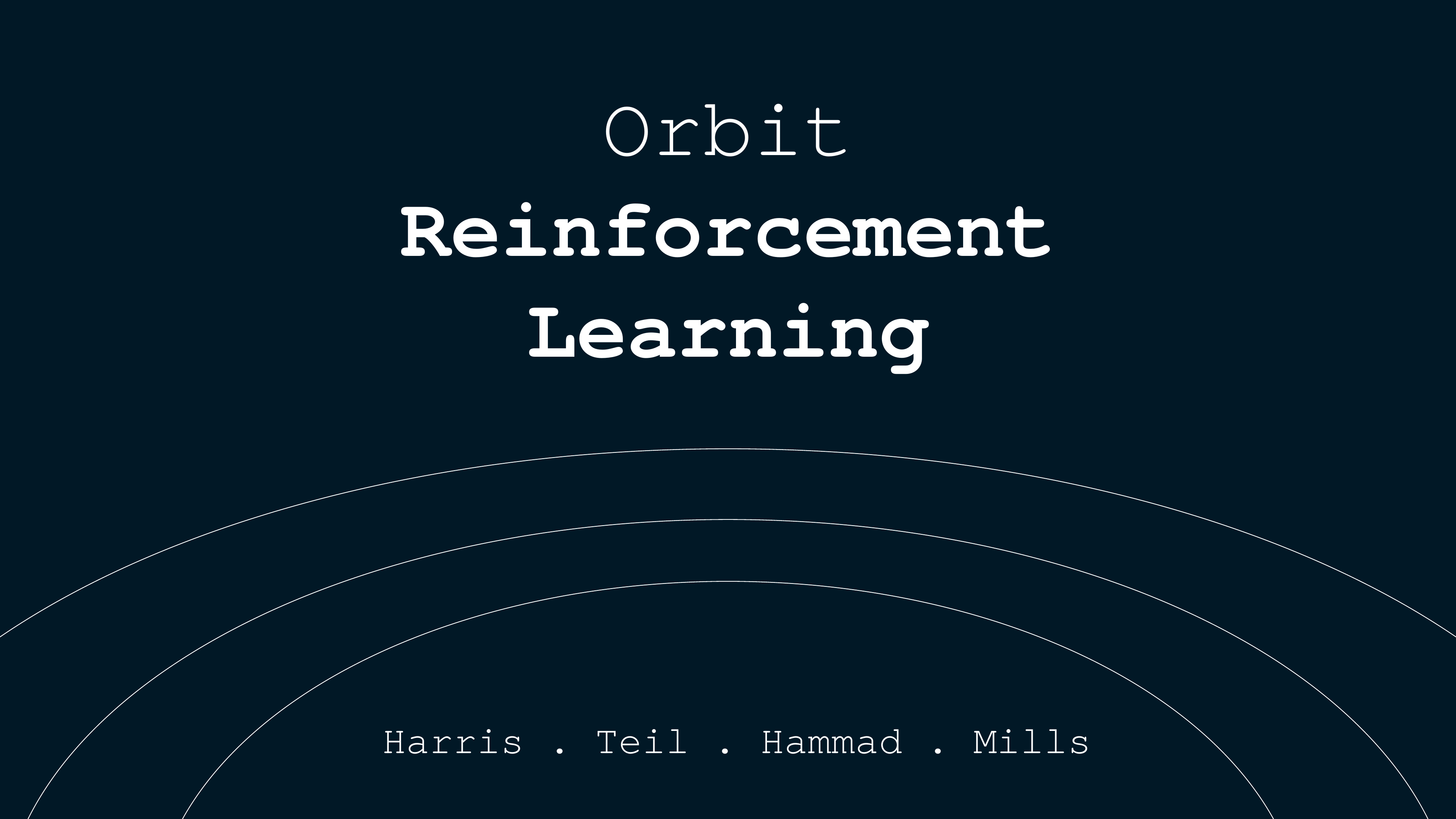

# Orbit
Reinforcement
Learning

Harris . Teil . Hammad . Mills